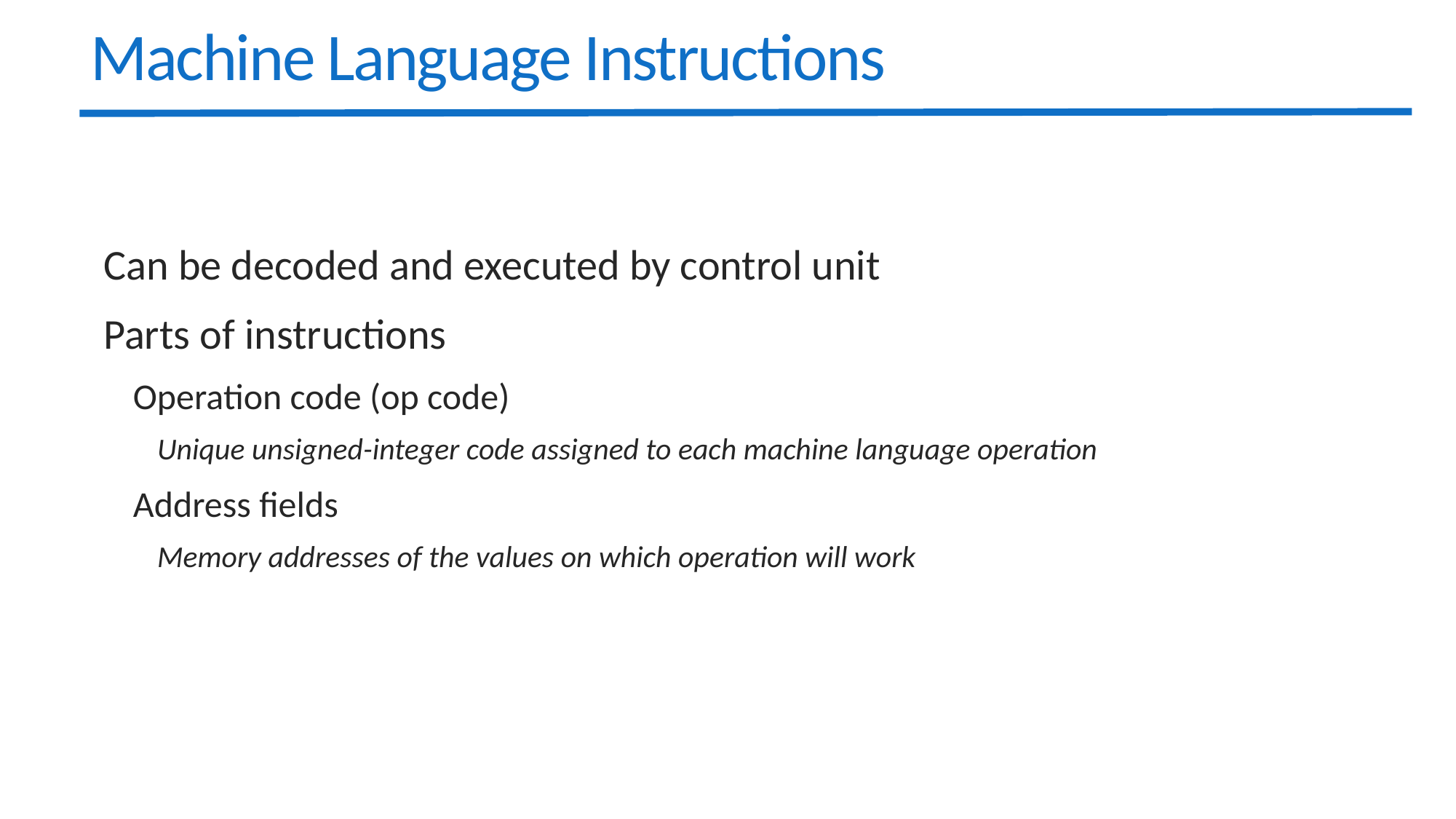

# Machine Language Instructions
Can be decoded and executed by control unit
Parts of instructions
Operation code (op code)
Unique unsigned-integer code assigned to each machine language operation
Address fields
Memory addresses of the values on which operation will work